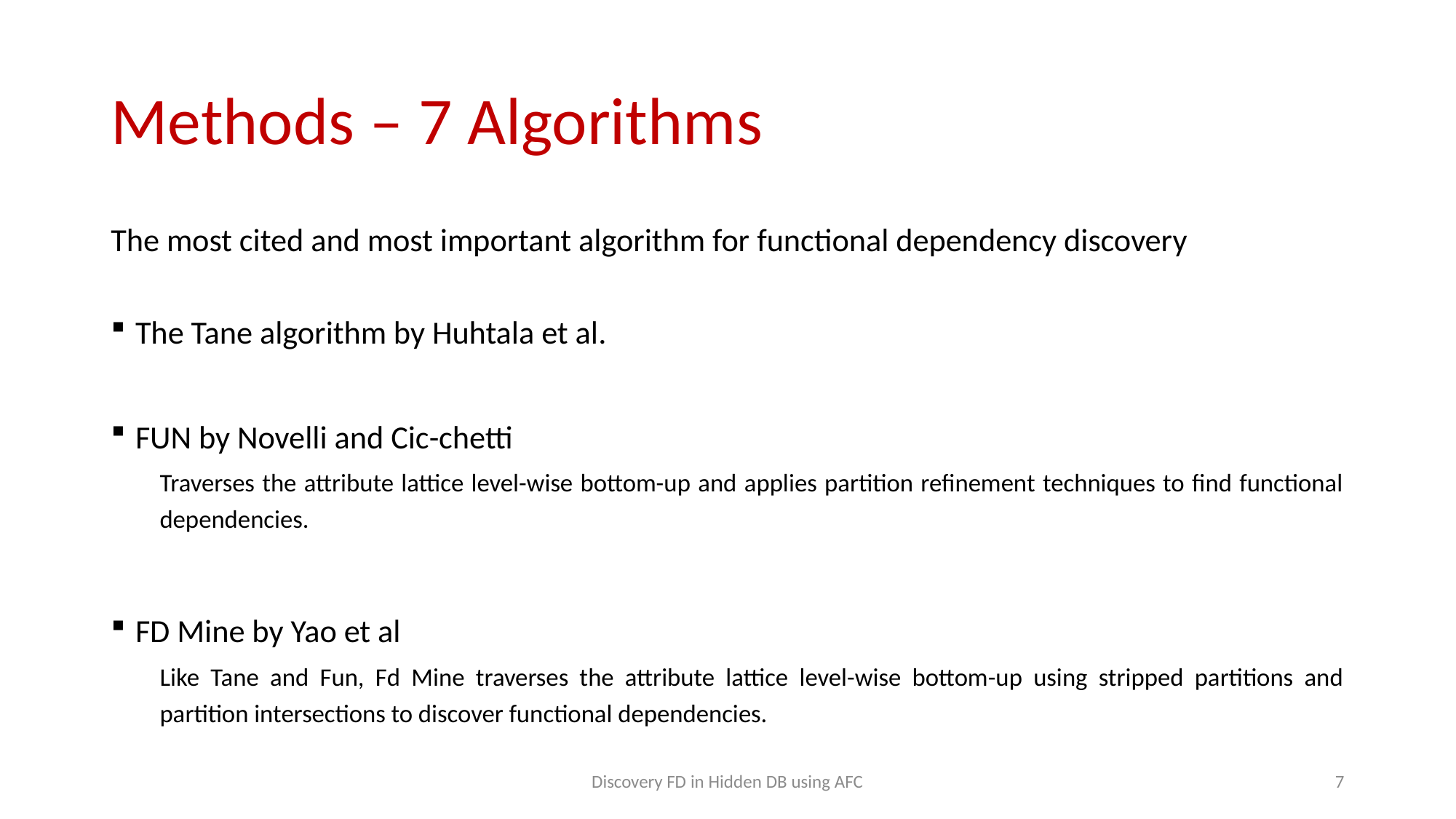

# Methods – 7 Algorithms
The most cited and most important algorithm for functional dependency discovery

The Tane algorithm by Huhtala et al.

FUN by Novelli and Cic-chetti
Traverses the attribute lattice level-wise bottom-up and applies partition refinement techniques to find functional dependencies.

FD Mine by Yao et al
Like Tane and Fun, Fd Mine traverses the attribute lattice level-wise bottom-up using stripped partitions and partition intersections to discover functional dependencies.

Discovery FD in Hidden DB using AFC
7